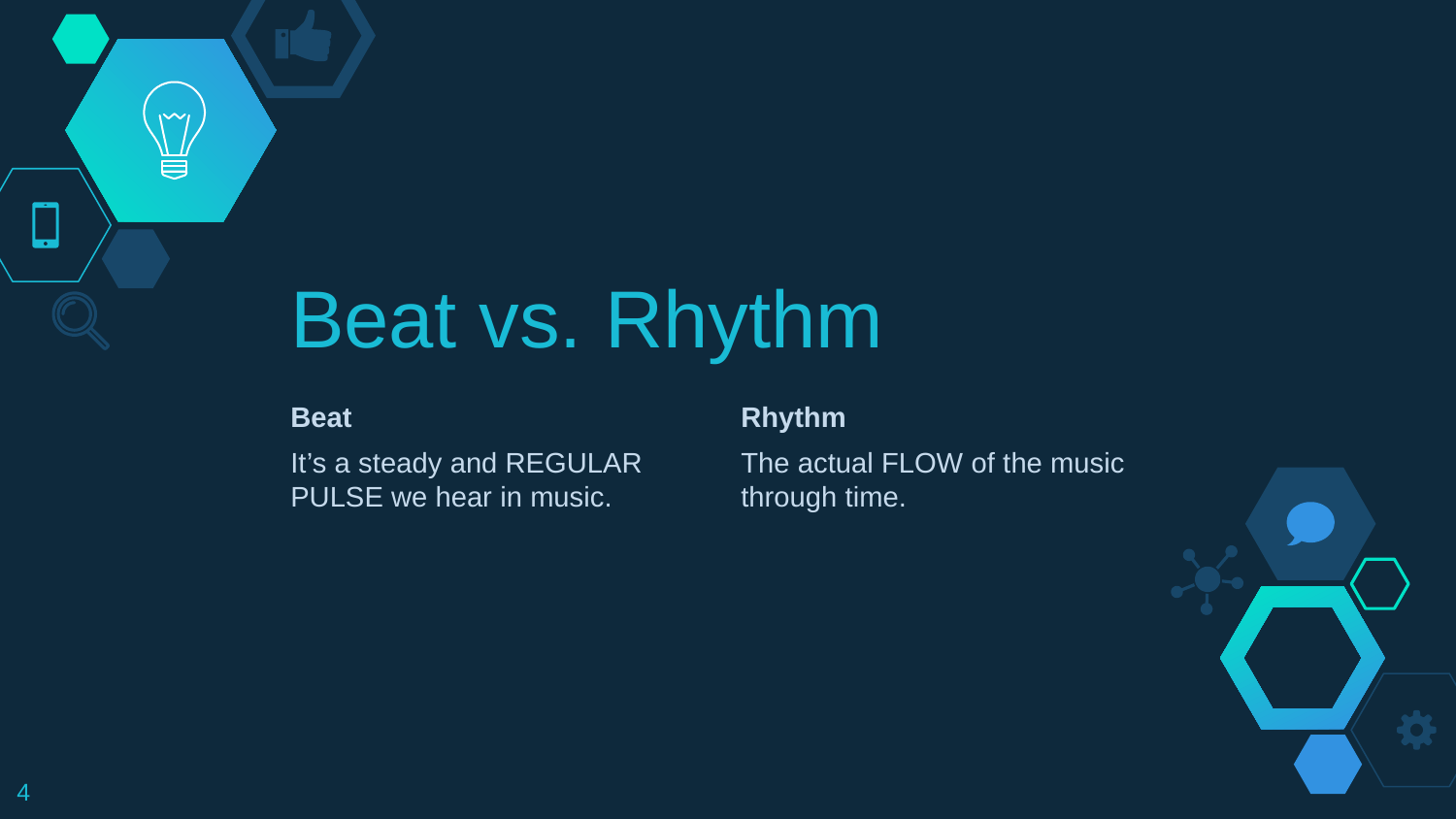

# Beat vs. Rhythm
Beat
It’s a steady and REGULAR PULSE we hear in music.
Rhythm
The actual FLOW of the music through time.
4